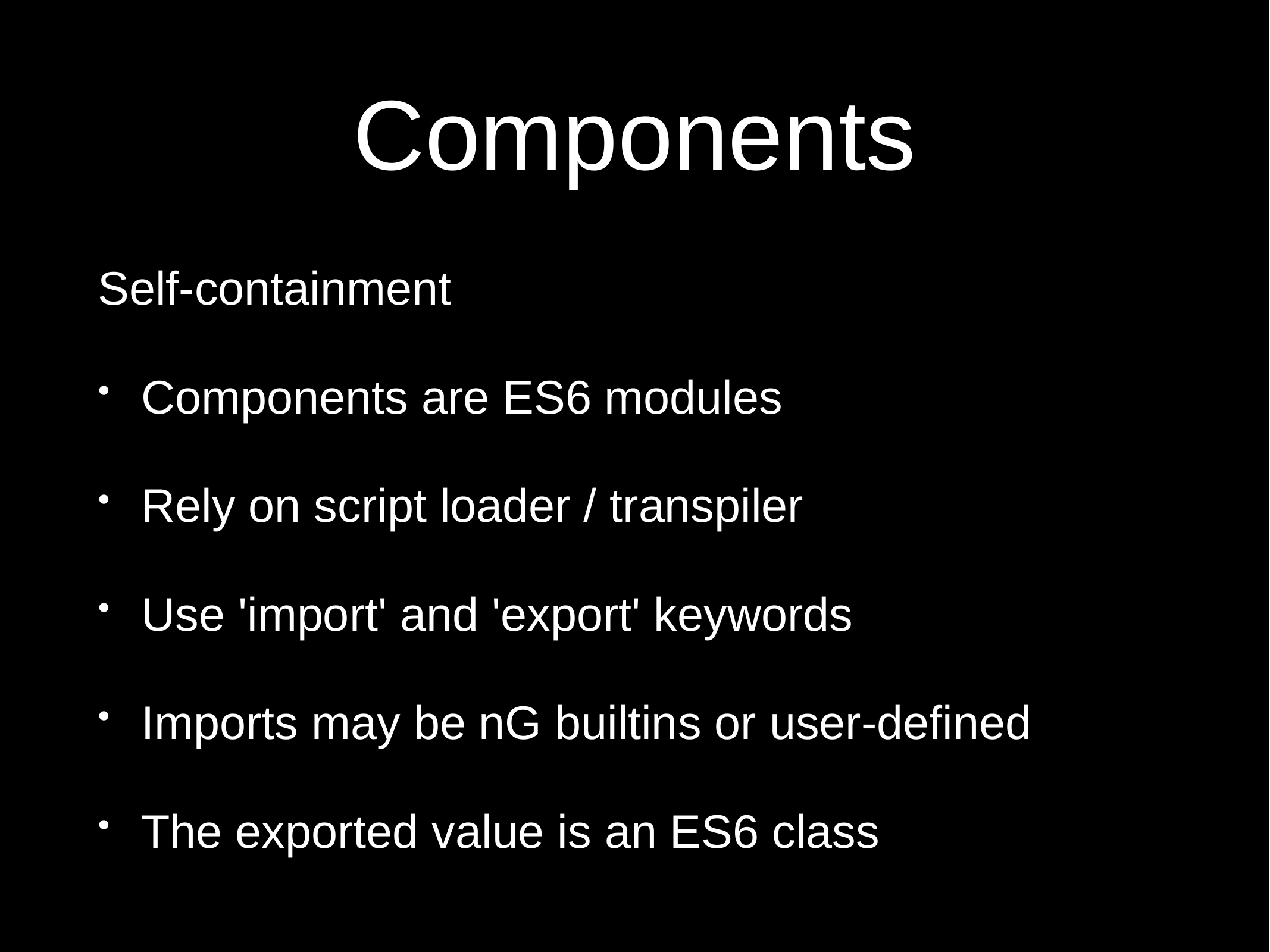

# Components
Self-containment
Components are ES6 modules
Rely on script loader / transpiler
Use 'import' and 'export' keywords
Imports may be nG builtins or user-defined
The exported value is an ES6 class